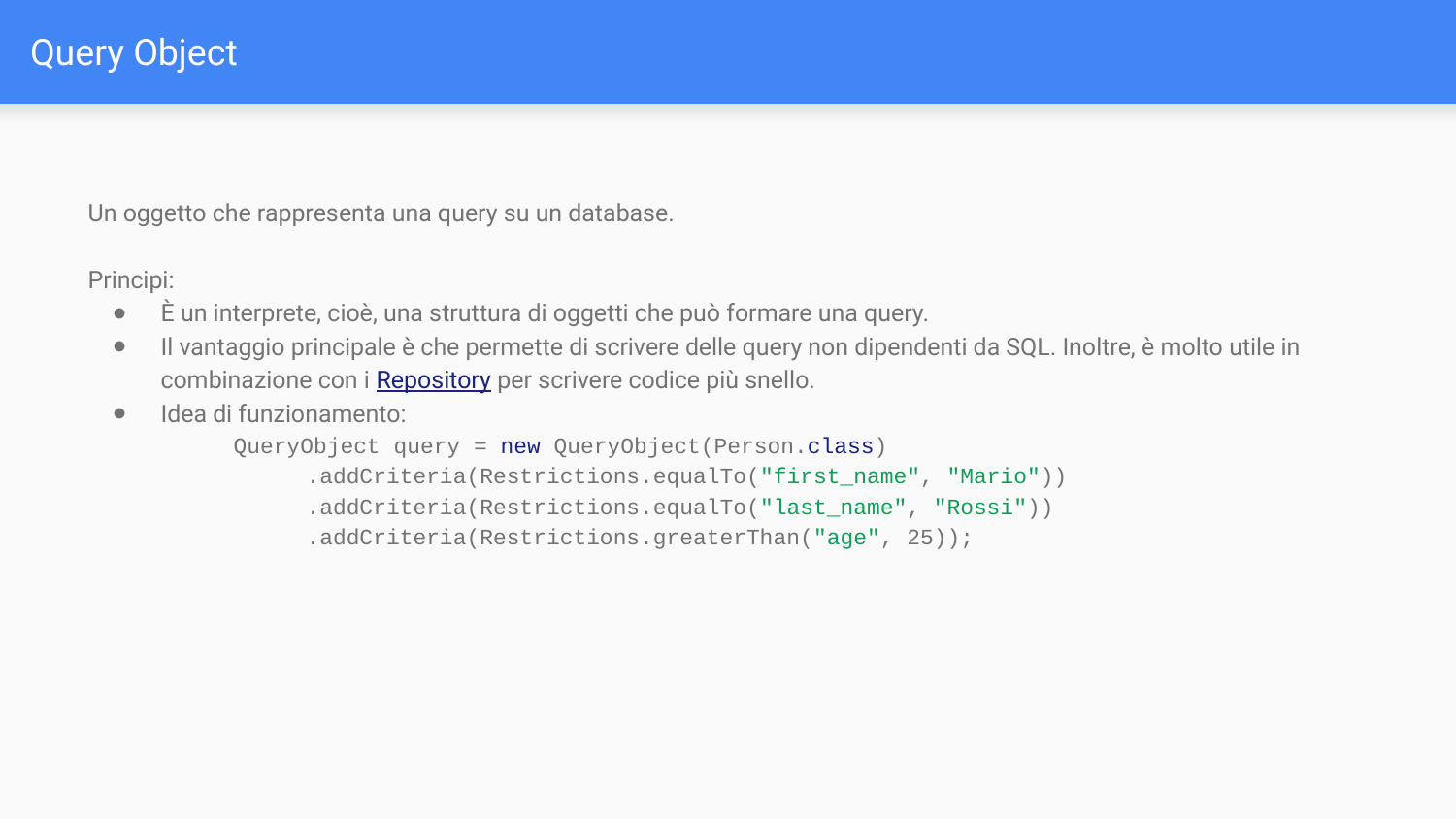

# Query Object
Un oggetto che rappresenta una query su un database.

Principi:
È un interprete, cioè, una struttura di oggetti che può formare una query.
Il vantaggio principale è che permette di scrivere delle query non dipendenti da SQL. Inoltre, è molto utile in combinazione con i Repository per scrivere codice più snello.
Idea di funzionamento:
QueryObject query = new QueryObject(Person.class)
.addCriteria(Restrictions.equalTo("first_name", "Mario"))
.addCriteria(Restrictions.equalTo("last_name", "Rossi"))
.addCriteria(Restrictions.greaterThan("age", 25));